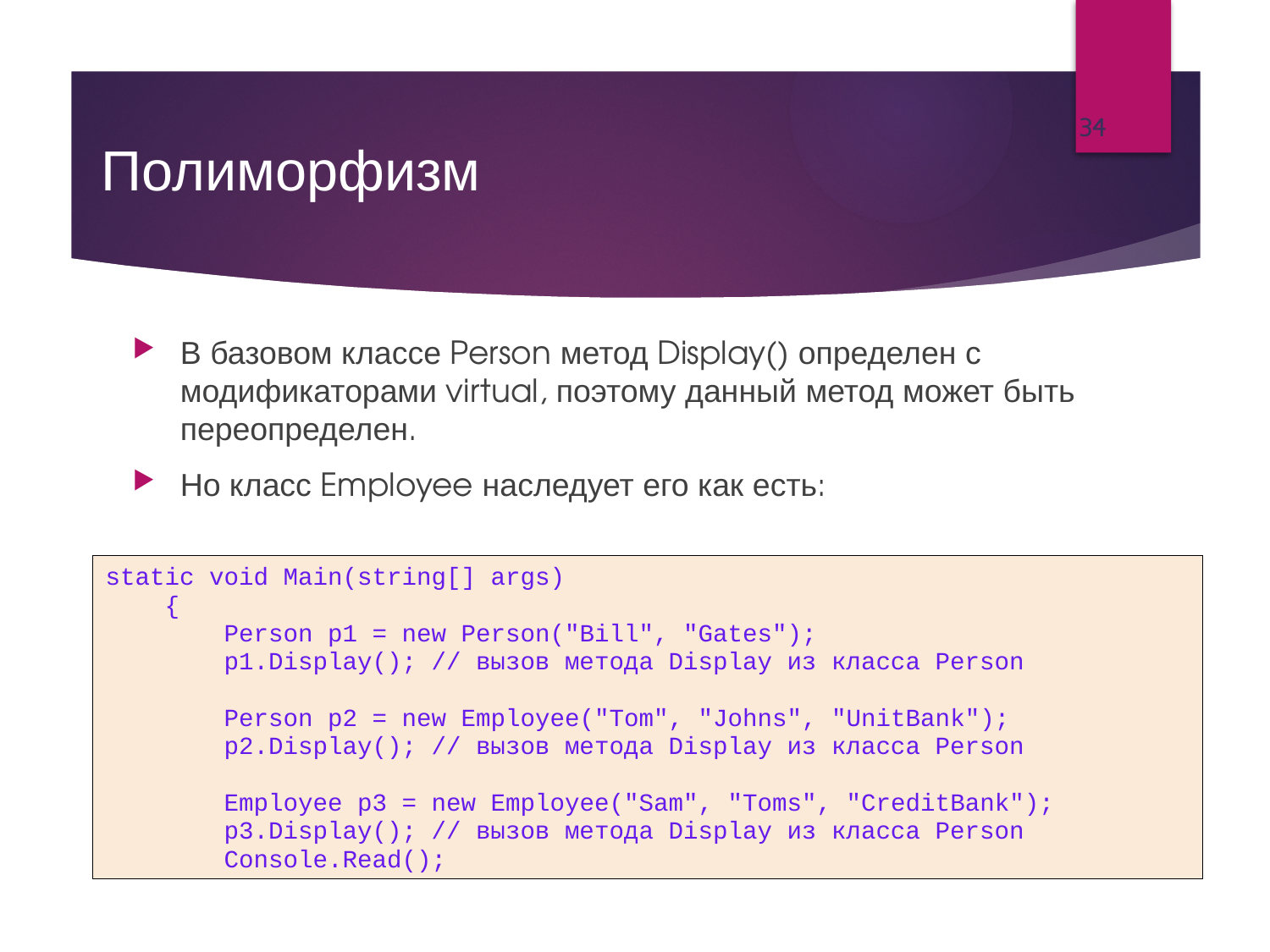

34
# Полиморфизм
В базовом классе Person метод Display() определен с модификаторами virtual, поэтому данный метод может быть переопределен.
Но класс Employee наследует его как есть:
static void Main(string[] args)
    {
        Person p1 = new Person("Bill", "Gates");
        p1.Display(); // вызов метода Display из класса Person

        Person p2 = new Employee("Tom", "Johns", "UnitBank");
        p2.Display(); // вызов метода Display из класса Person

        Employee p3 = new Employee("Sam", "Toms", "CreditBank");
        p3.Display(); // вызов метода Display из класса Person
        Console.Read();